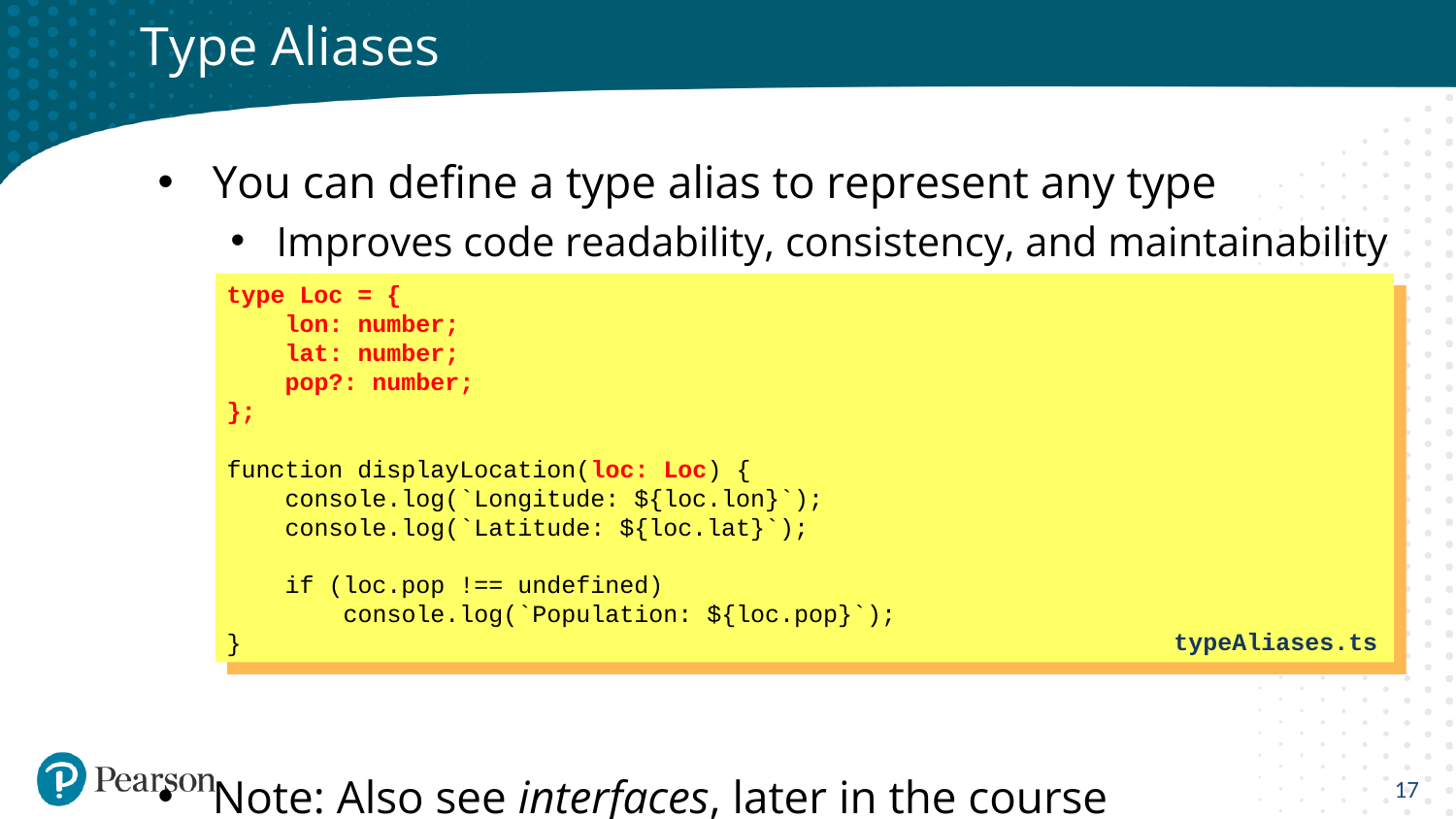

# Type Aliases
You can define a type alias to represent any type
Improves code readability, consistency, and maintainability

Note: Also see interfaces, later in the course
type Loc = {
    lon: number;
    lat: number;
    pop?: number;
};

function displayLocation(loc: Loc) {
    console.log(`Longitude: ${loc.lon}`);
    console.log(`Latitude: ${loc.lat}`);

    if (loc.pop !== undefined)
        console.log(`Population: ${loc.pop}`);
}
typeAliases.ts
17